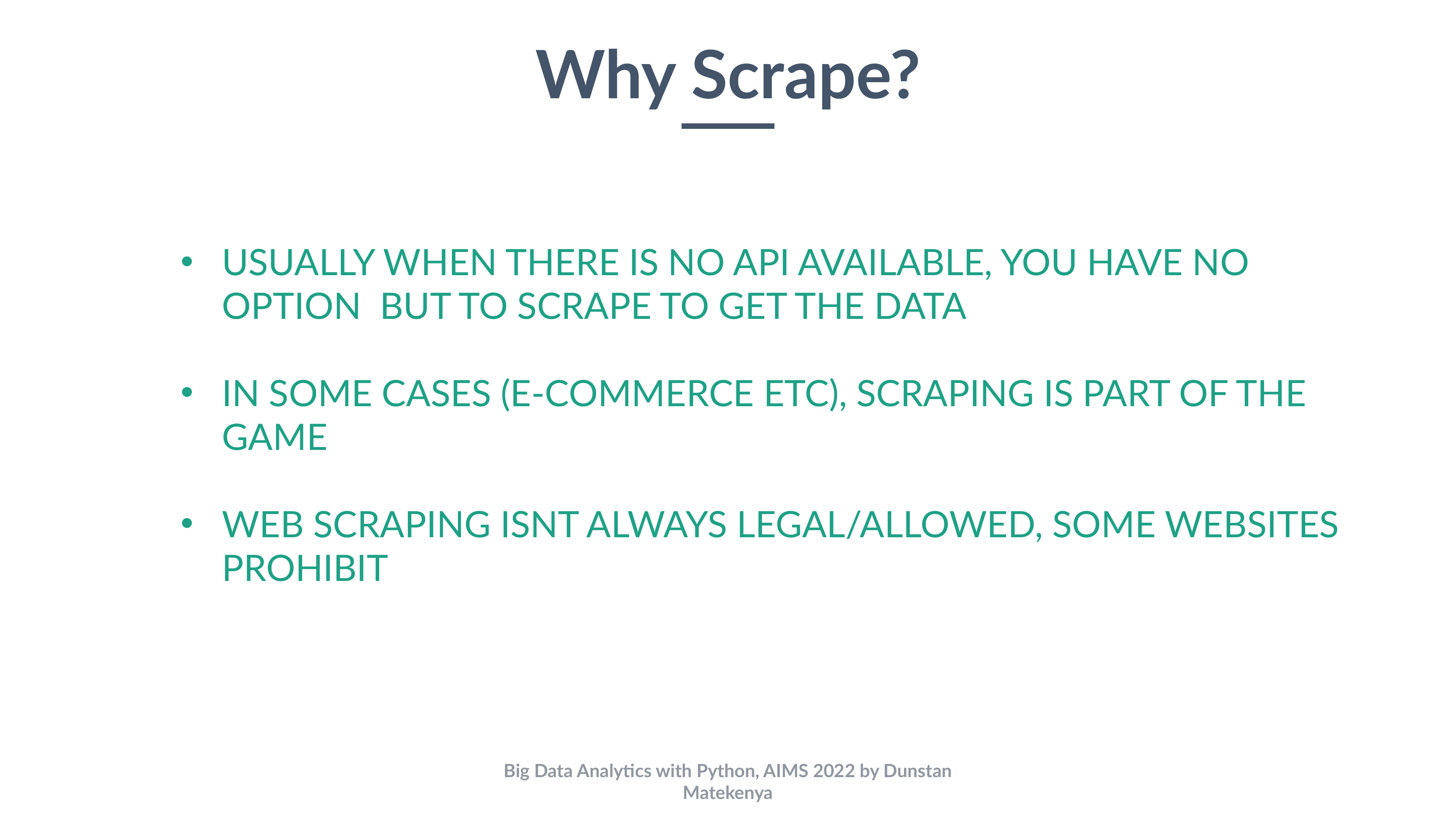

Why Scrape?

USUALLY WHEN THERE IS NO API AVAILABLE, YOU HAVE NO OPTION  BUT TO SCRAPE TO GET THE DATA

IN SOME CASES (E-COMMERCE ETC), SCRAPING IS PART OF THE GAME

WEB SCRAPING ISNT ALWAYS LEGAL/ALLOWED, SOME WEBSITES PROHIBIT

Big Data Analytics with Python, AIMS 2022 by Dunstan Matekenya